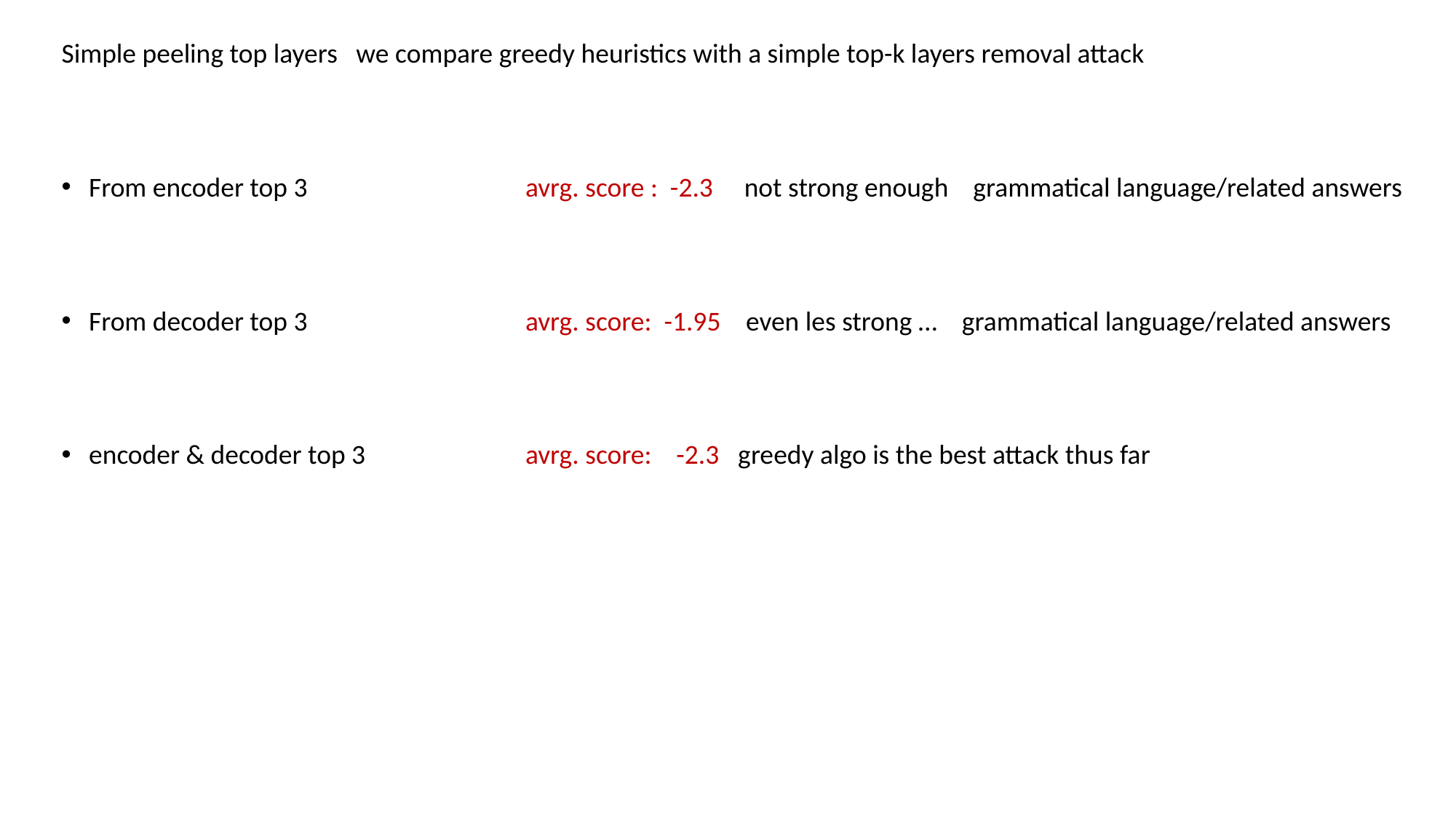

Simple peeling top layers   we compare greedy heuristics with a simple top-k layers removal attack

From encoder top 3          		avrg. score :  -2.3     not strong enough    grammatical language/related answers

From decoder top 3          		avrg. score:  -1.95    even les strong …    grammatical language/related answers

encoder & decoder top 3		avrg. score:    -2.3   greedy algo is the best attack thus far